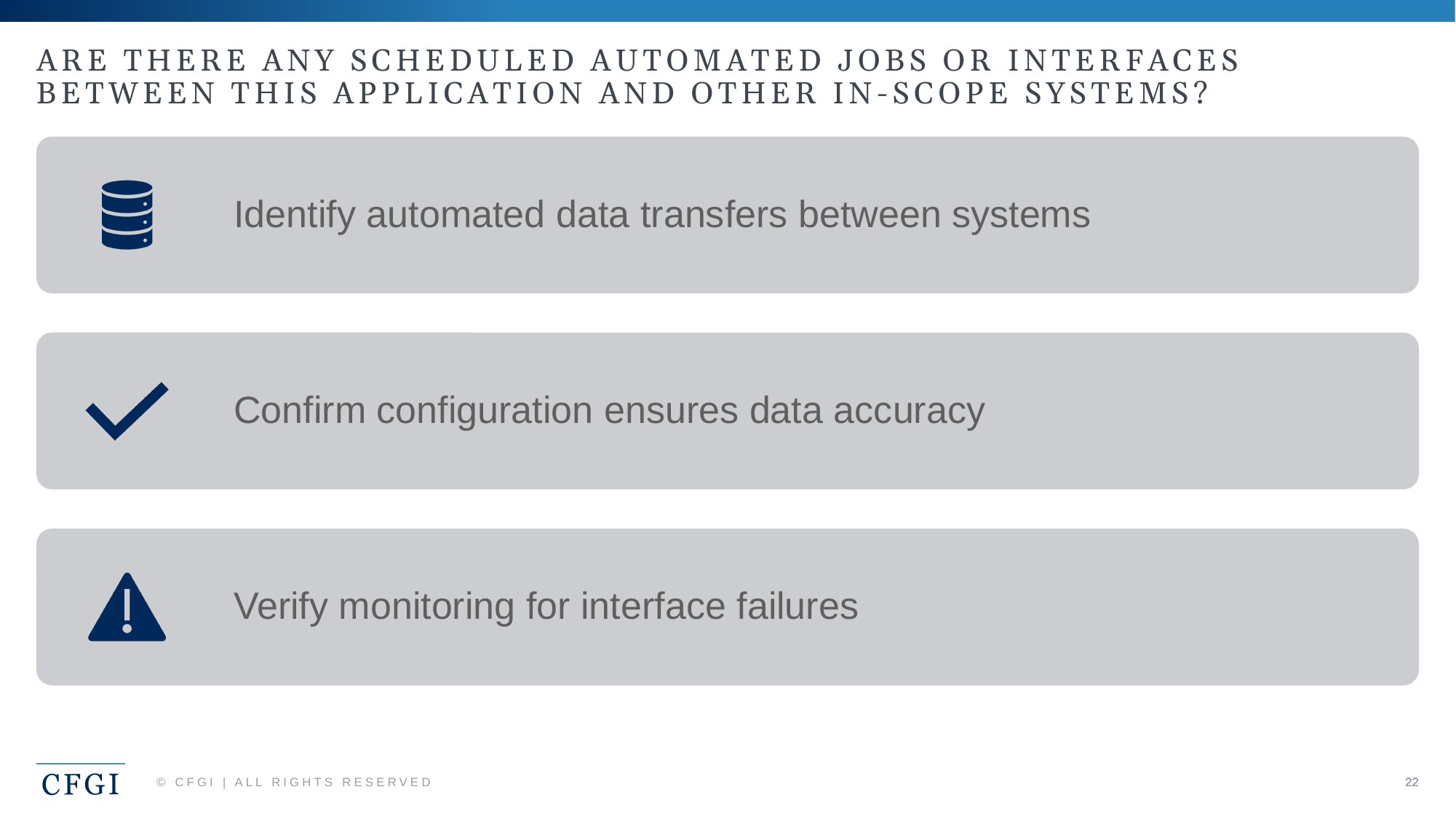

# Are there any scheduled automated jobs or interfaces between this application and other in-scope systems?
Identify automated data transfers between systems
Confirm configuration ensures data accuracy
Verify monitoring for interface failures